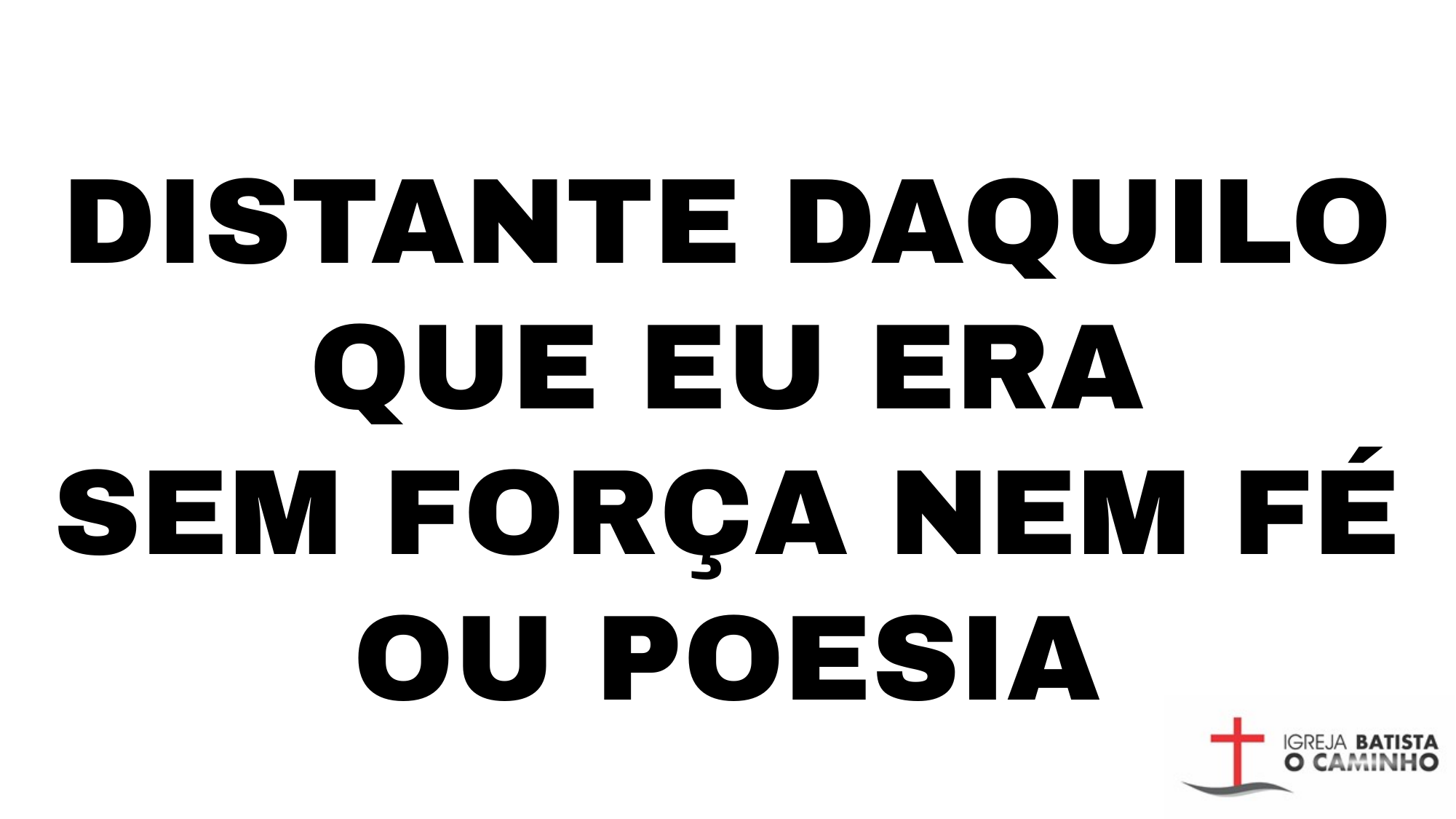

# Distante daquilo que eu era Sem força nem fé ou poesia